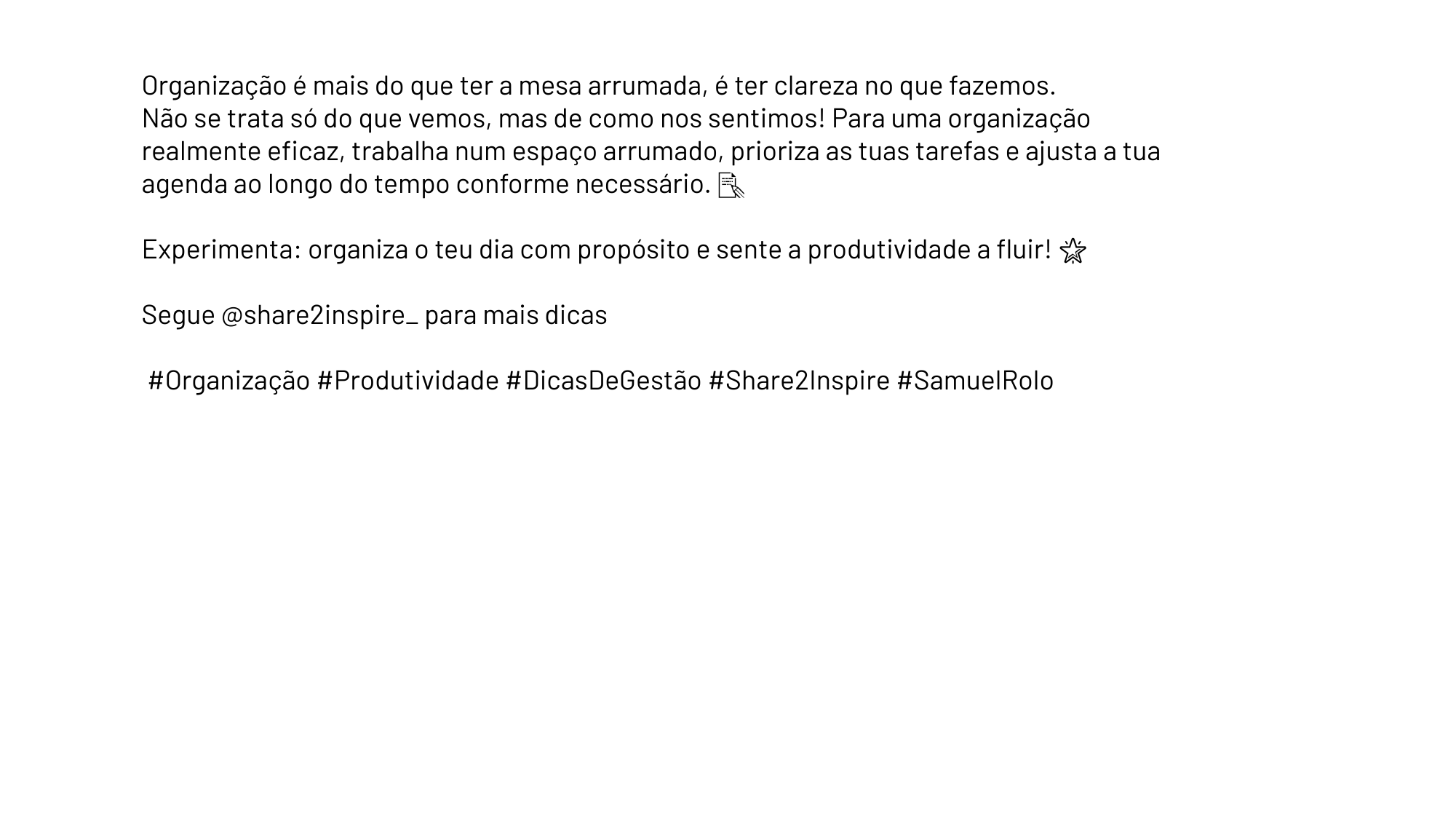

Organização é mais do que ter a mesa arrumada, é ter clareza no que fazemos.
Não se trata só do que vemos, mas de como nos sentimos! Para uma organização realmente eficaz, trabalha num espaço arrumado, prioriza as tuas tarefas e ajusta a tua agenda ao longo do tempo conforme necessário. 📝

Experimenta: organiza o teu dia com propósito e sente a produtividade a fluir! 🌟

Segue @share2inspire_ para mais dicas

 #Organização #Produtividade #DicasDeGestão #Share2Inspire #SamuelRolo